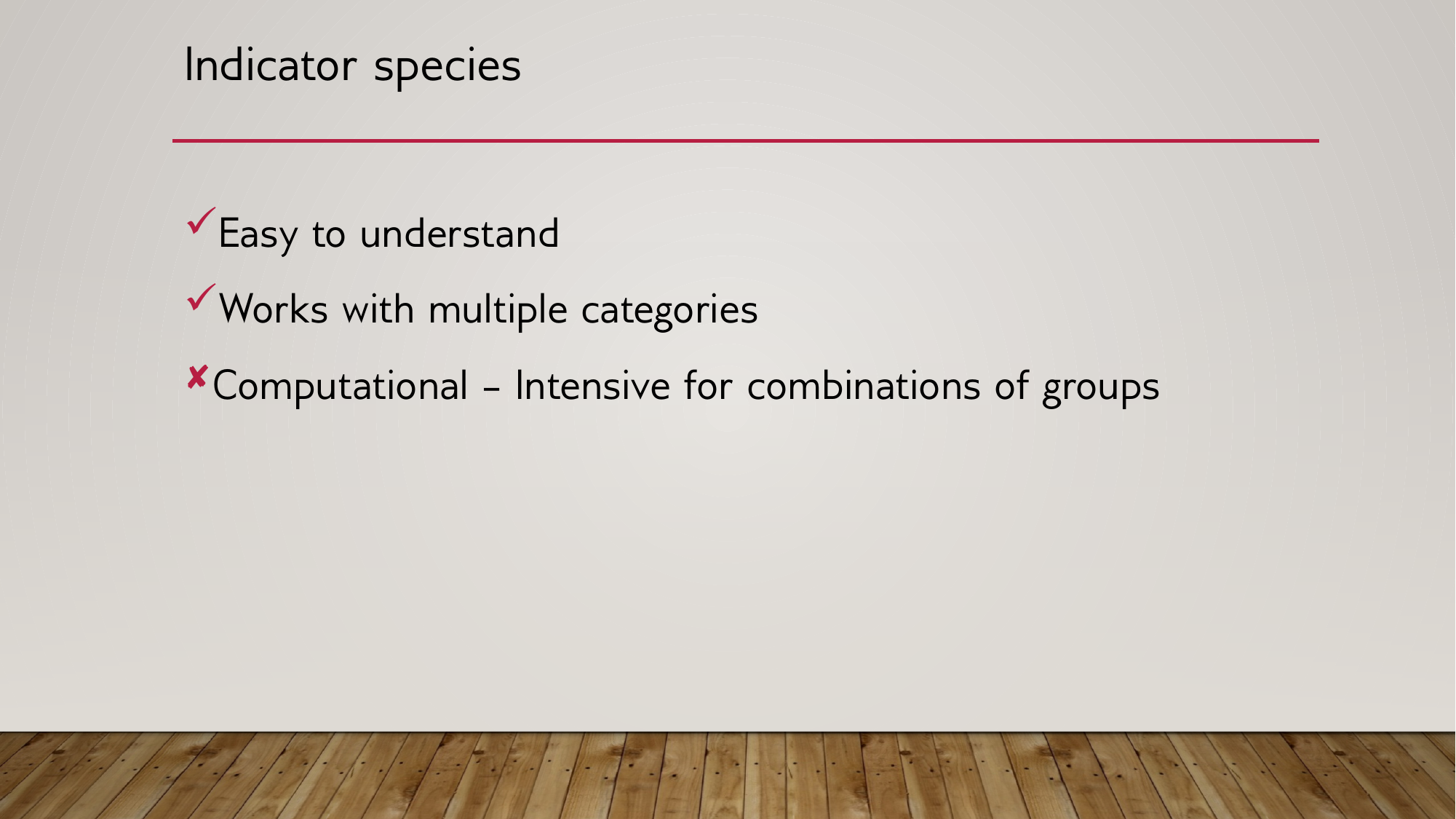

# Indicator species
Easy to understand
Works with multiple categories
Computational – Intensive for combinations of groups